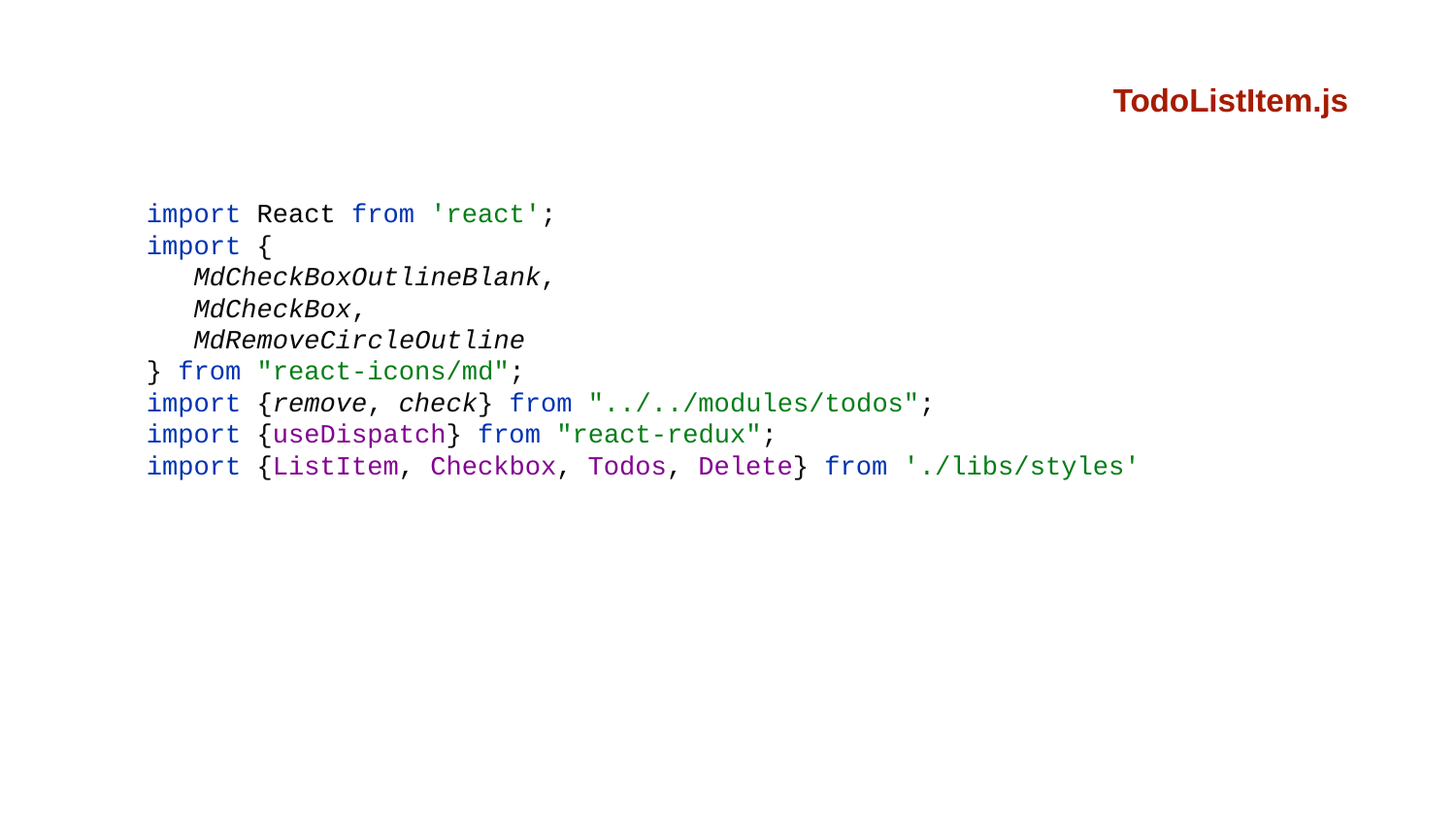

TodoListItem.js
import React from 'react';
import {
   MdCheckBoxOutlineBlank,
   MdCheckBox,
   MdRemoveCircleOutline
} from "react-icons/md";
import {remove, check} from "../../modules/todos";
import {useDispatch} from "react-redux";
import {ListItem, Checkbox, Todos, Delete} from './libs/styles'